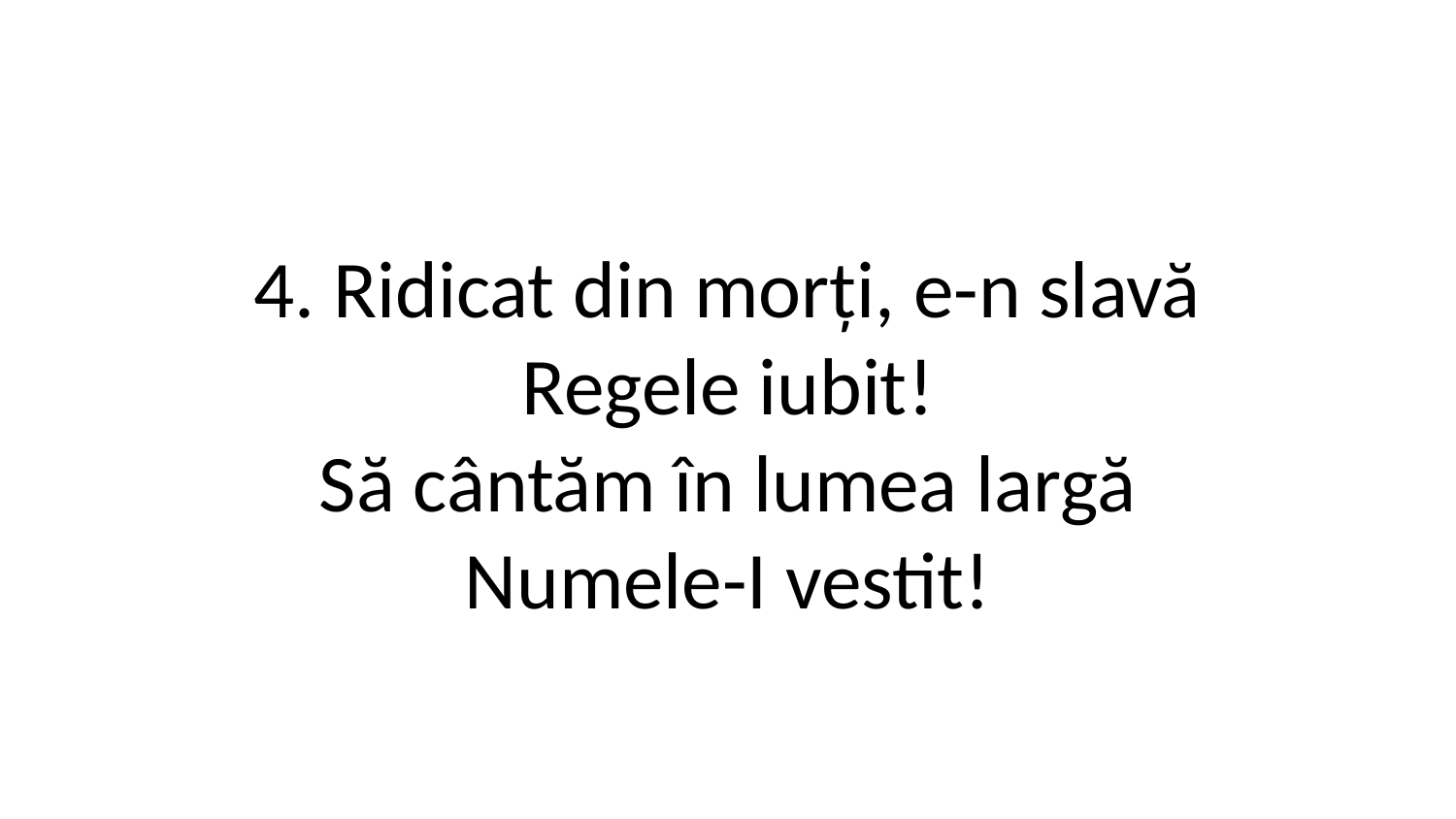

4. Ridicat din morți, e-n slavă
Regele iubit!
Să cântăm în lumea largă
Numele-I vestit!